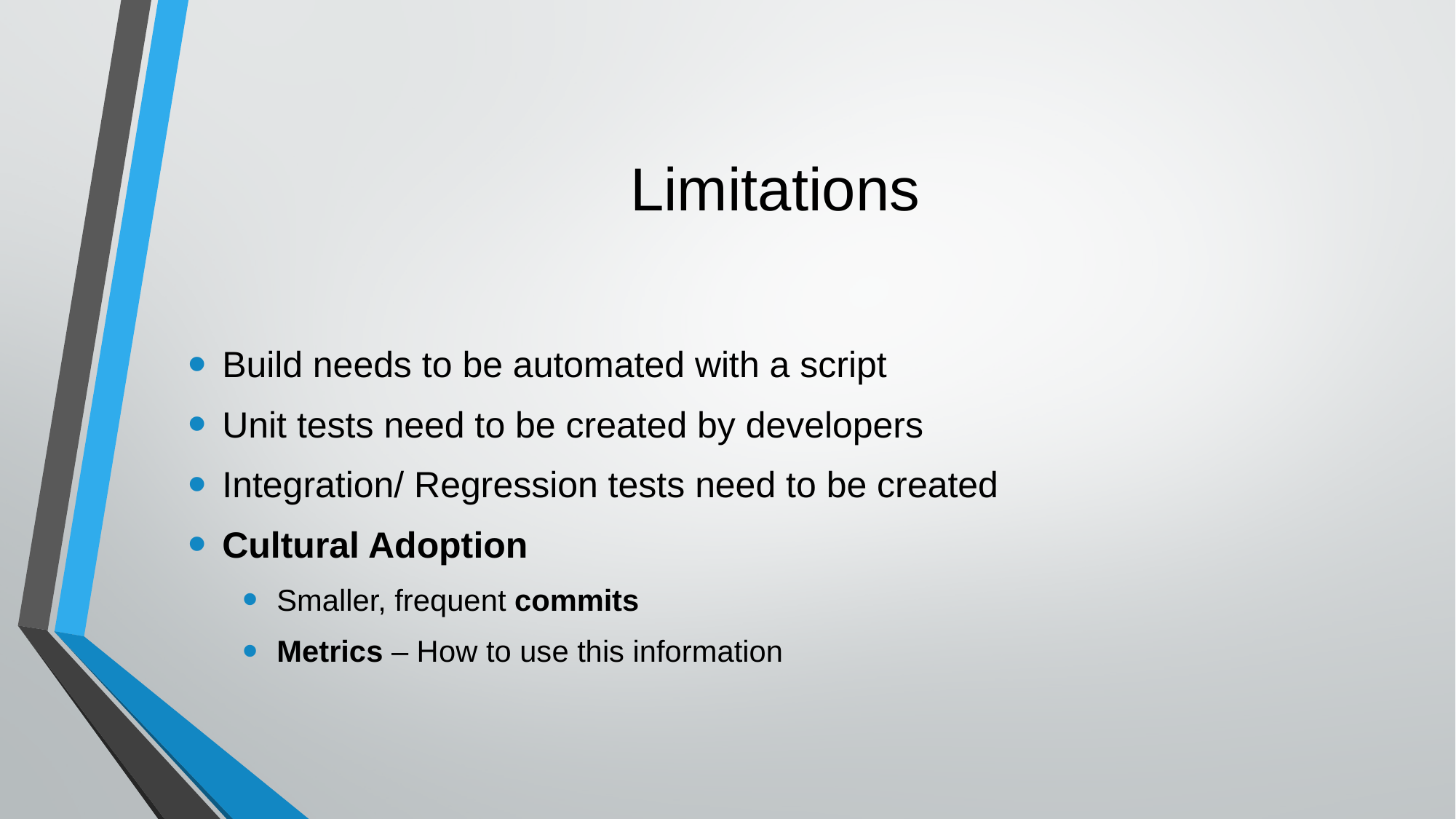

# Limitations
Build needs to be automated with a script
Unit tests need to be created by developers
Integration/ Regression tests need to be created
Cultural Adoption
Smaller, frequent commits
Metrics – How to use this information